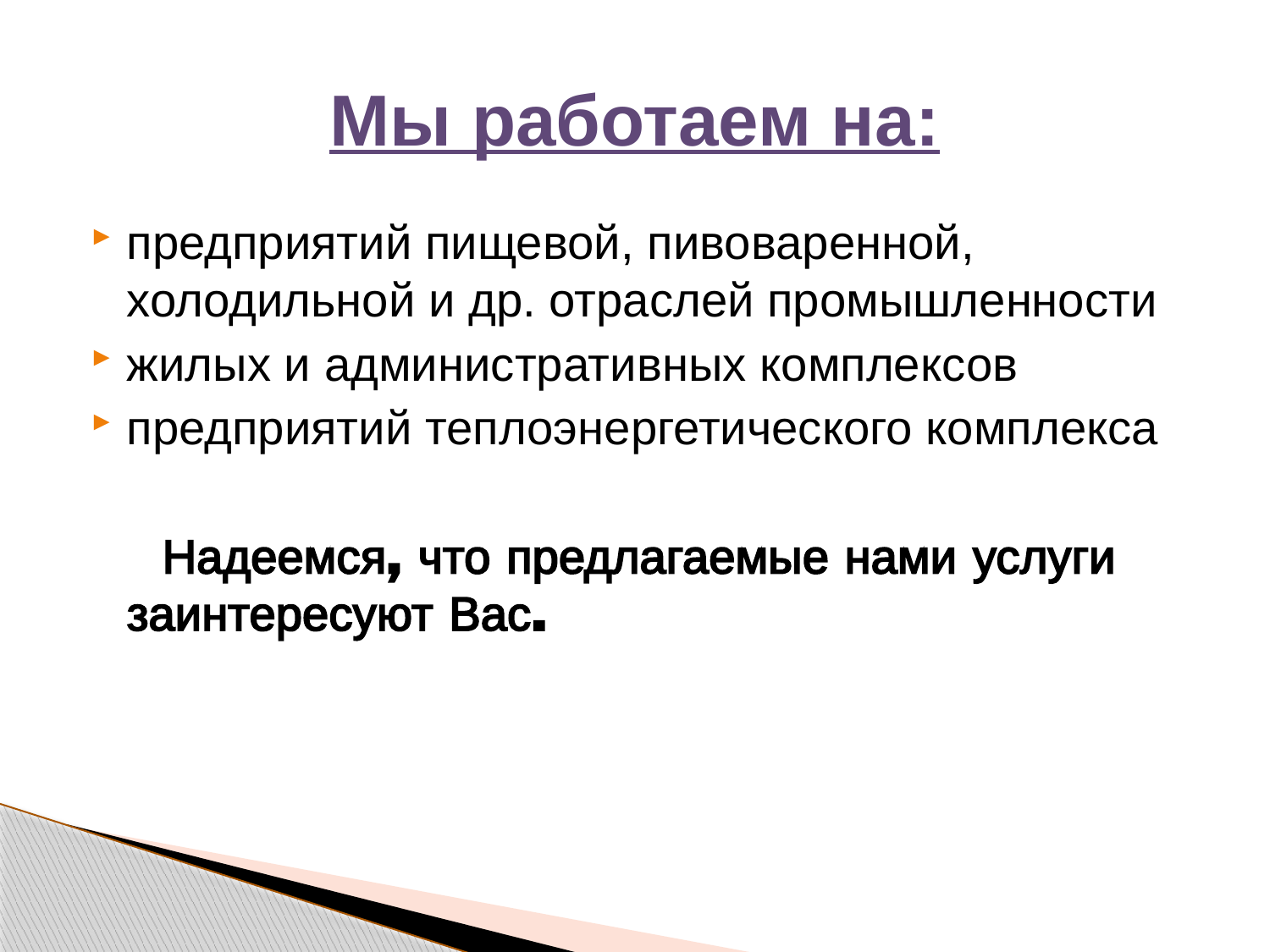

# Мы работаем на:
предприятий пищевой, пивоваренной, холодильной и др. отраслей промышленности
жилых и административных комплексов
предприятий теплоэнергетического комплекса

Надеемся, что предлагаемые нами услуги заинтересуют Вас.